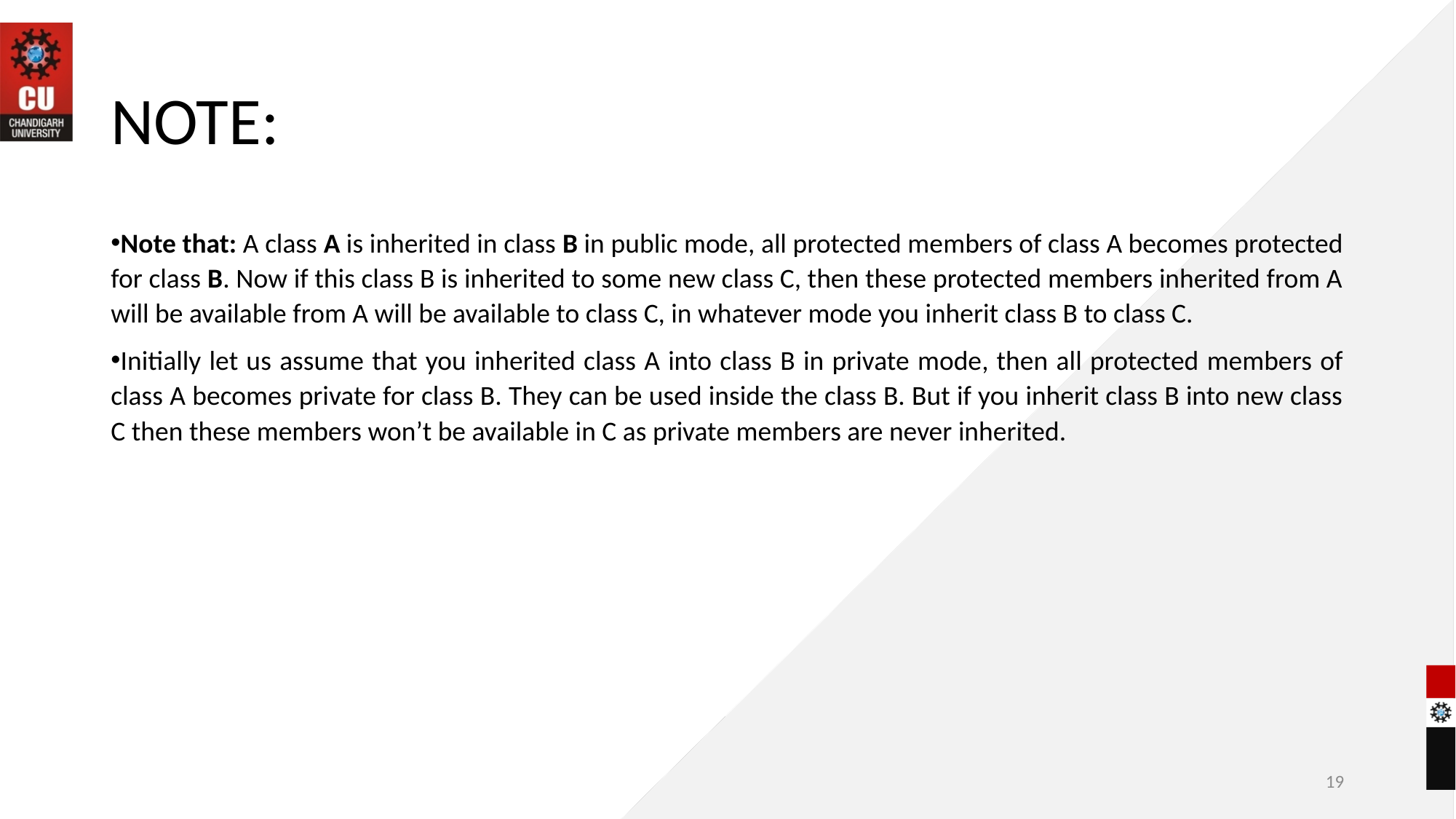

# NOTE:
Note that: A class A is inherited in class B in public mode, all protected members of class A becomes protected for class B. Now if this class B is inherited to some new class C, then these protected members inherited from A will be available from A will be available to class C, in whatever mode you inherit class B to class C.
Initially let us assume that you inherited class A into class B in private mode, then all protected members of class A becomes private for class B. They can be used inside the class B. But if you inherit class B into new class C then these members won’t be available in C as private members are never inherited.

19